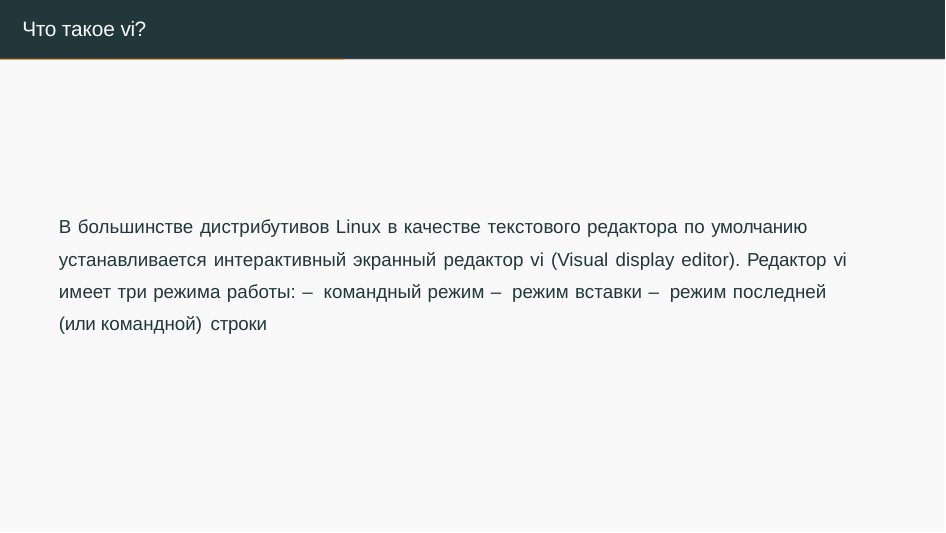

# Что такое vi?

В большинстве дистрибутивов Linux в качестве текстового редактора по умолчанию устанавливается интерактивный экранный редактор vi (Visual display editor). Редактор vi имеет три режима работы: – командный режим – режим вставки – режим последней (или командной) строки